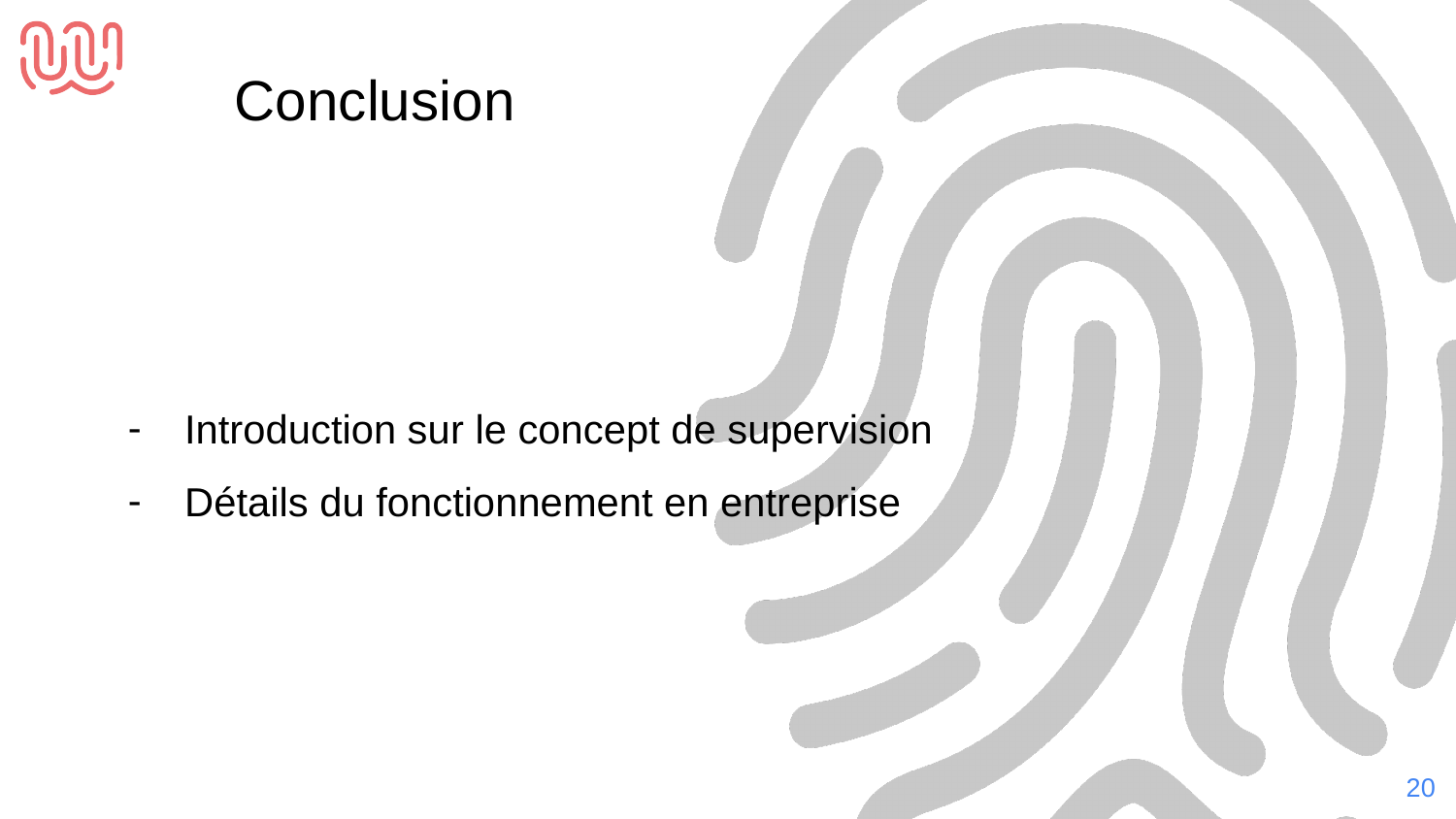

Conclusion
Introduction sur le concept de supervision
Détails du fonctionnement en entreprise
20